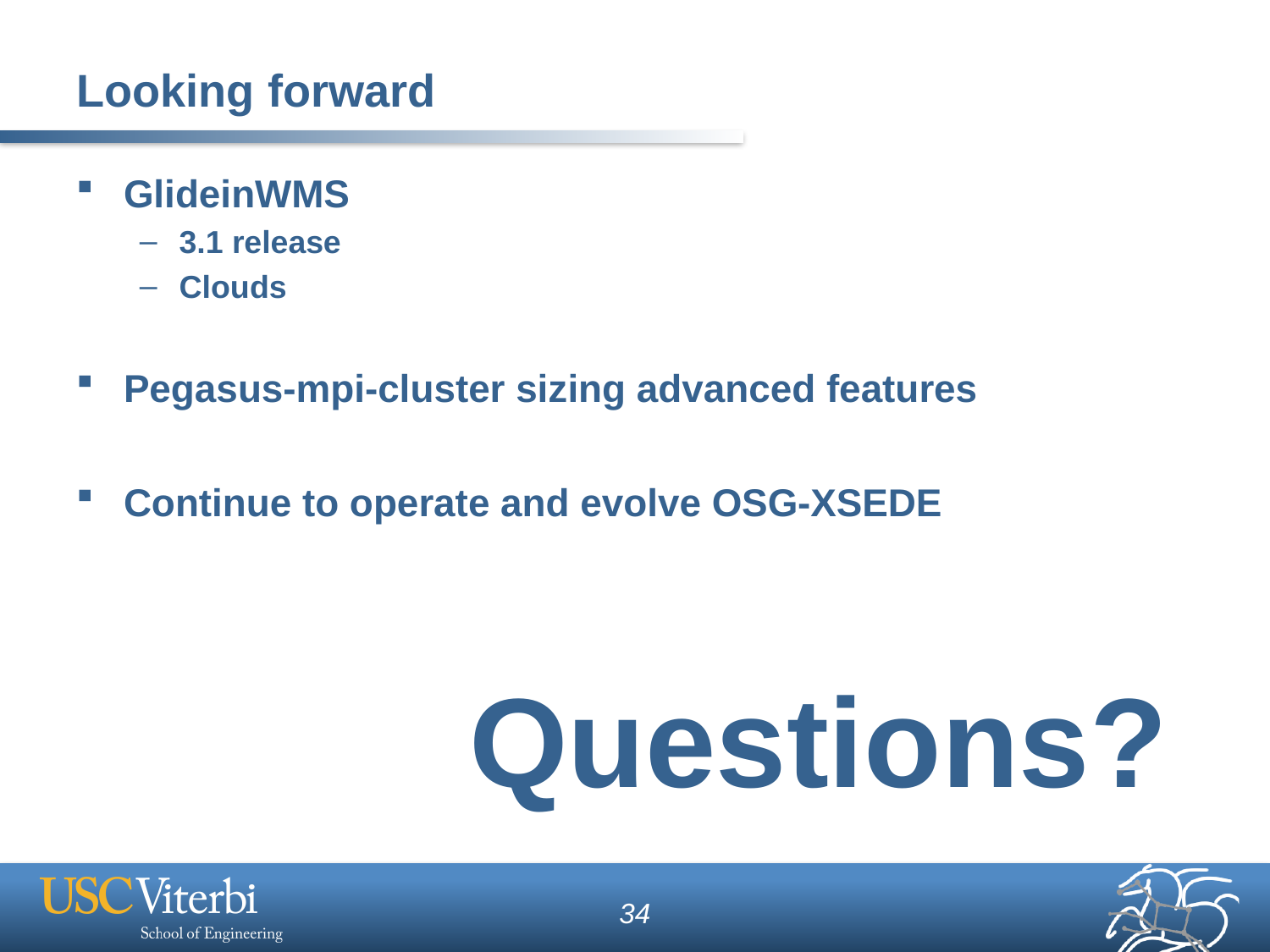

# Looking forward
GlideinWMS
3.1 release
Clouds
Pegasus-mpi-cluster sizing advanced features
Continue to operate and evolve OSG-XSEDE
Questions?